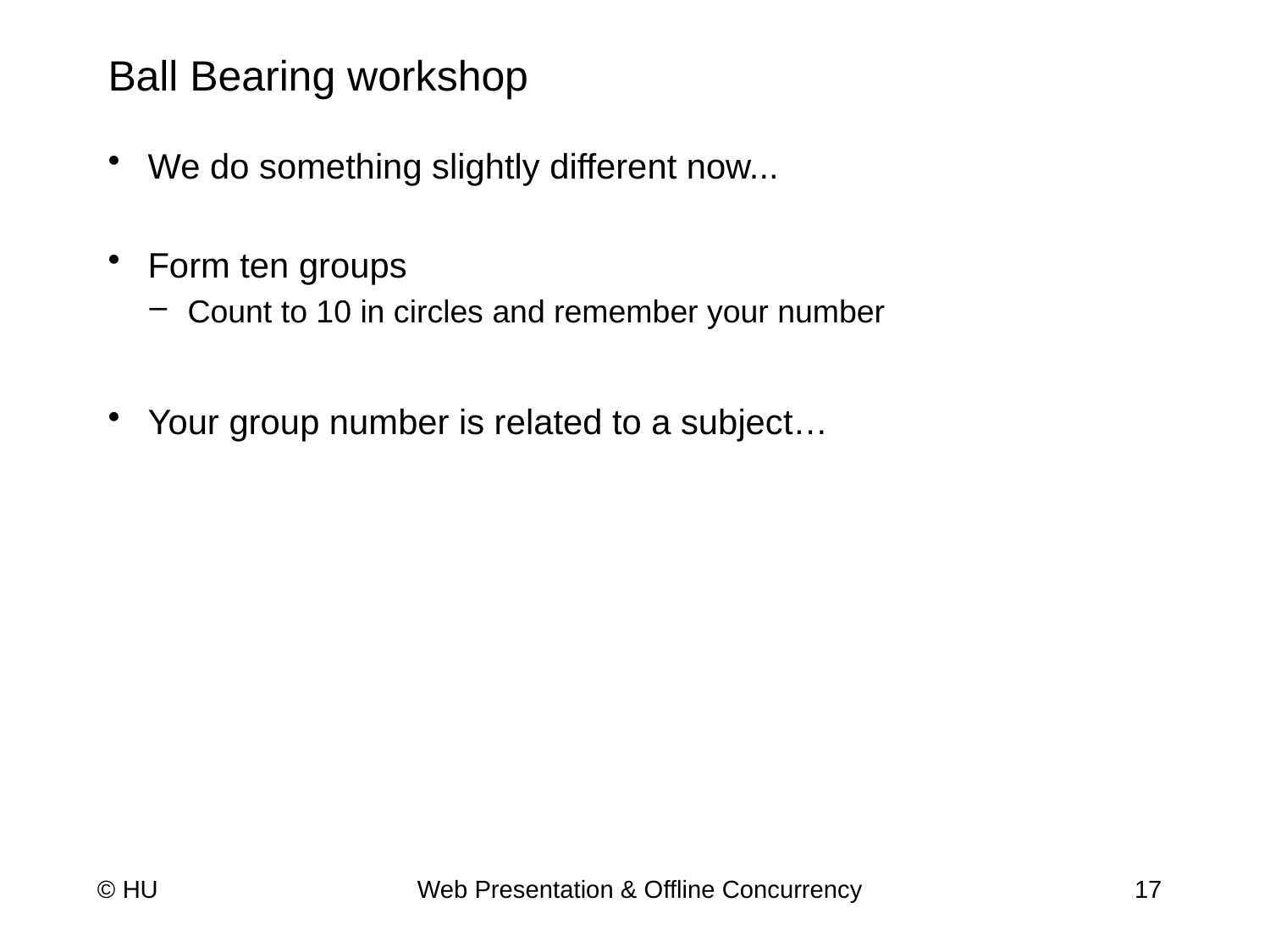

# Ball Bearing workshop
We do something slightly different now...

Form ten groups
Count to 10 in circles and remember your number

Your group number is related to a subject…
© HU
Web Presentation & Offline Concurrency
17